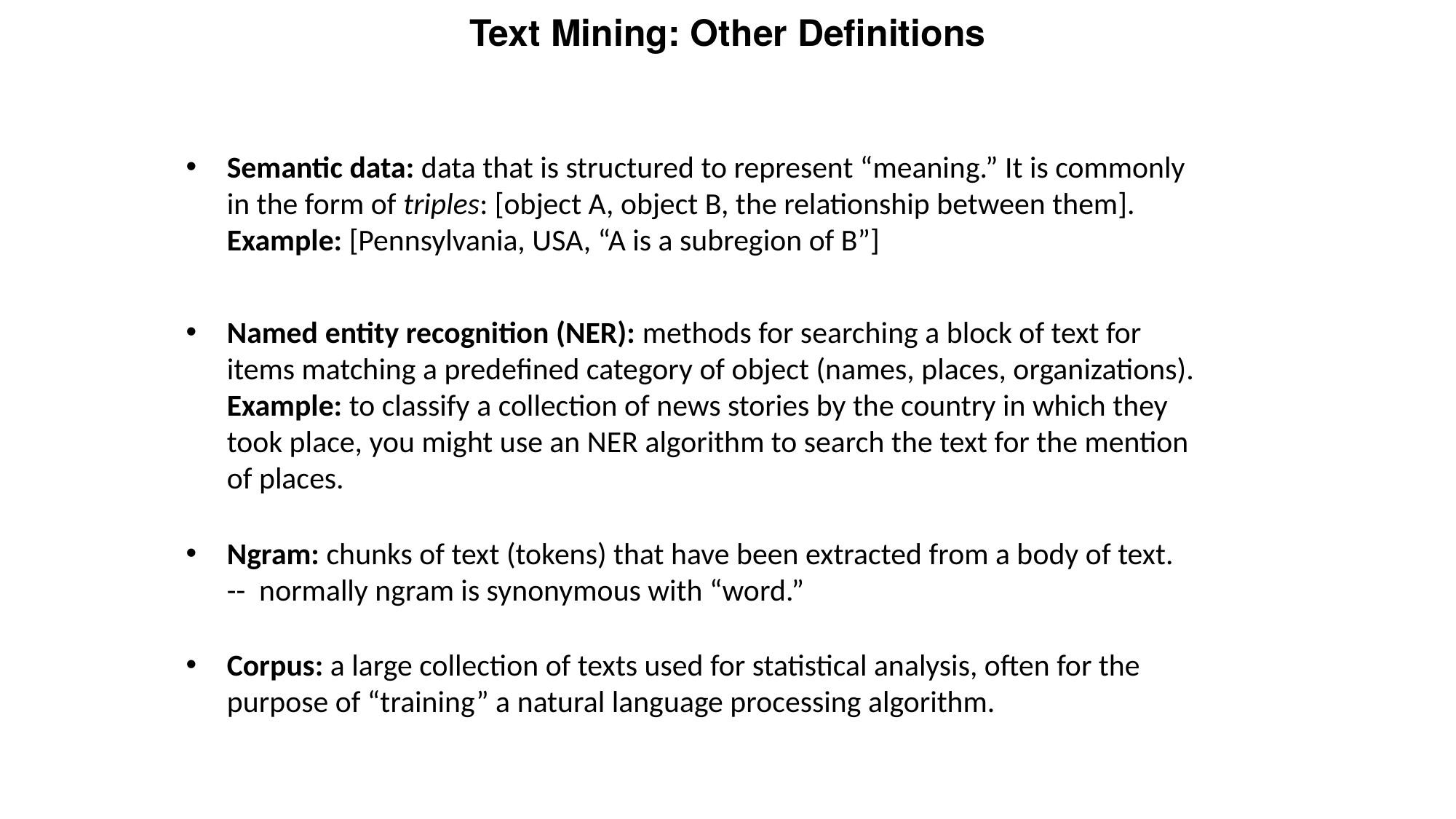

Text Mining: Other Definitions
Semantic data: data that is structured to represent “meaning.” It is commonly in the form of triples: [object A, object B, the relationship between them].
Example: [Pennsylvania, USA, “A is a subregion of B”]

Named entity recognition (NER): methods for searching a block of text for items matching a predefined category of object (names, places, organizations).
Example: to classify a collection of news stories by the country in which they took place, you might use an NER algorithm to search the text for the mention of places.
Ngram: chunks of text (tokens) that have been extracted from a body of text. --  normally ngram is synonymous with “word.”
Corpus: a large collection of texts used for statistical analysis, often for the purpose of “training” a natural language processing algorithm.